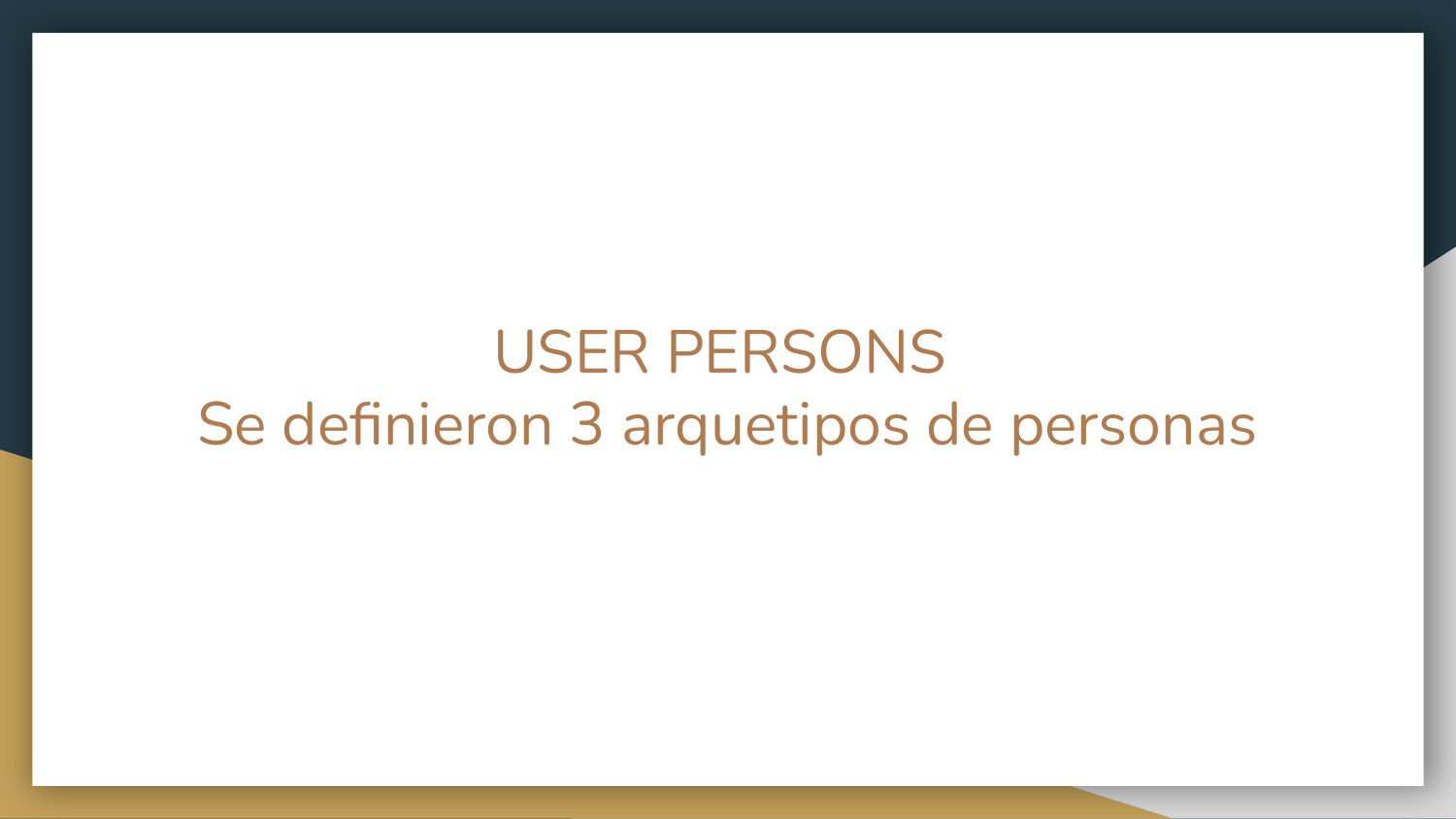

# USER PERSONS
Se definieron 3 arquetipos de personas